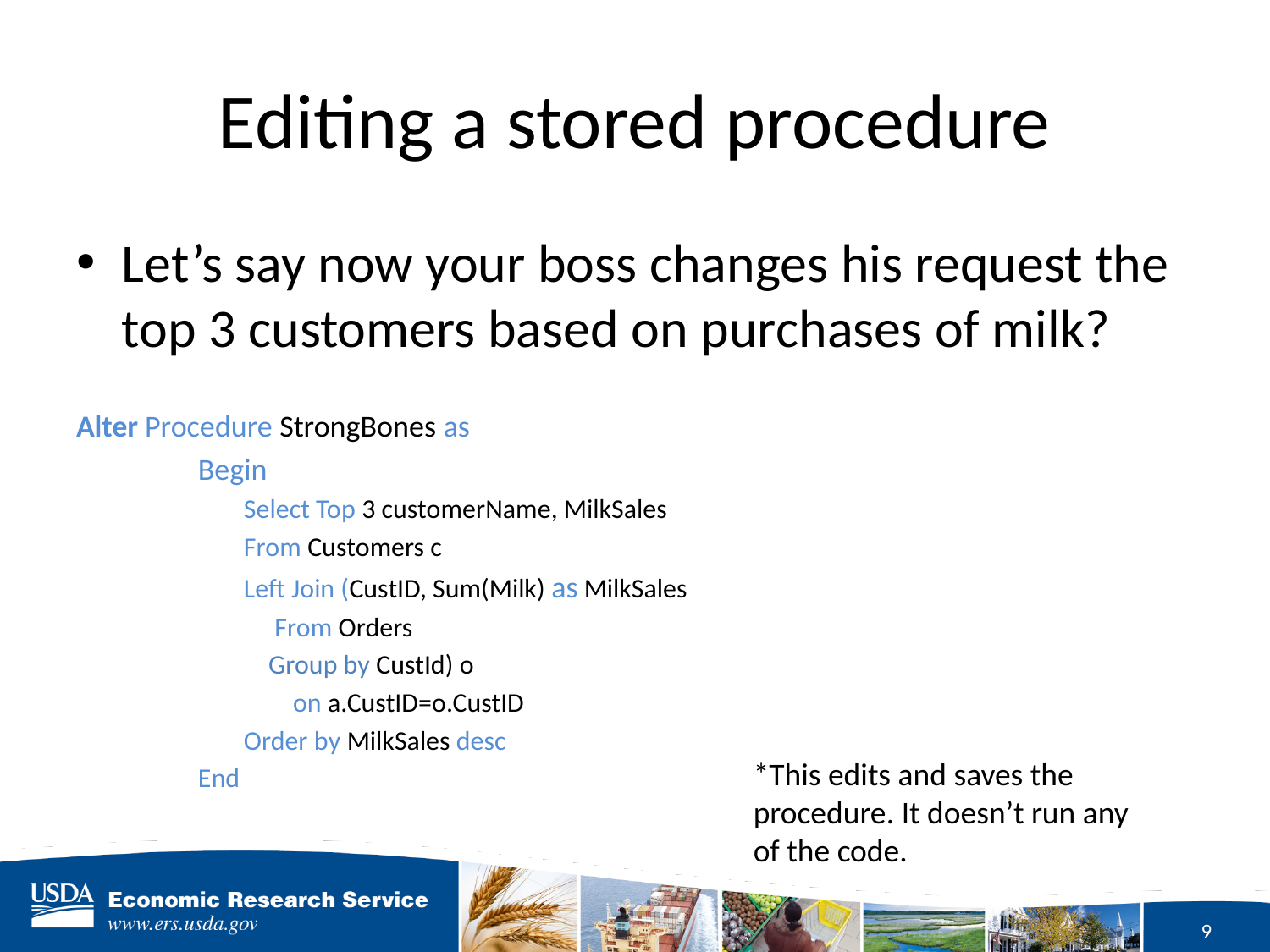

# Editing a stored procedure
Let’s say now your boss changes his request the top 3 customers based on purchases of milk?

Alter Procedure StrongBones as
	Begin
Select Top 3 customerName, MilkSales
From Customers c
Left Join (CustID, Sum(Milk) as MilkSales
	     From Orders
	    Group by CustId) o
        on a.CustID=o.CustID
Order by MilkSales desc
End
*This edits and saves the procedure. It doesn’t run any of the code.